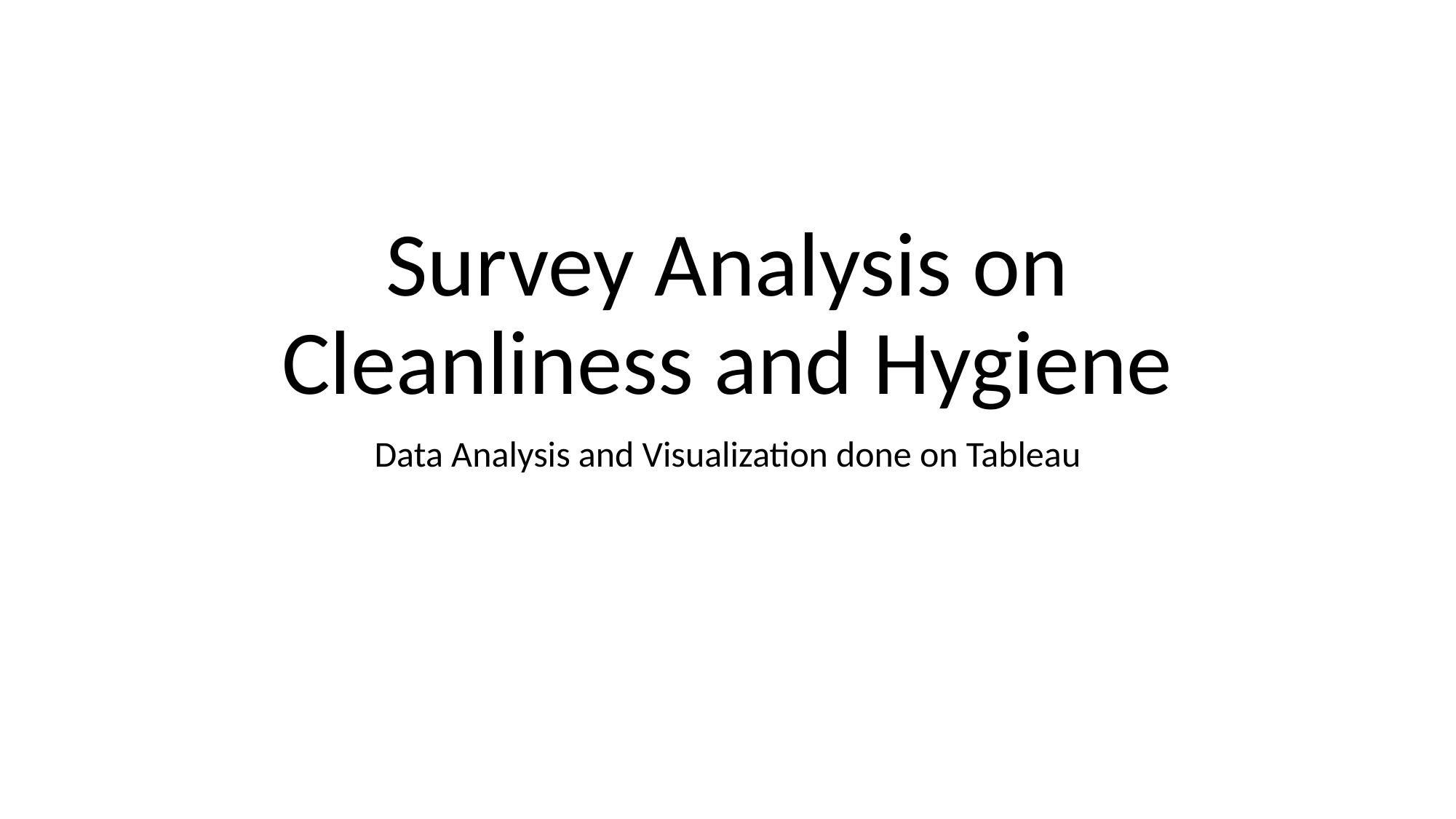

# Survey Analysis on Cleanliness and Hygiene
Data Analysis and Visualization done on Tableau